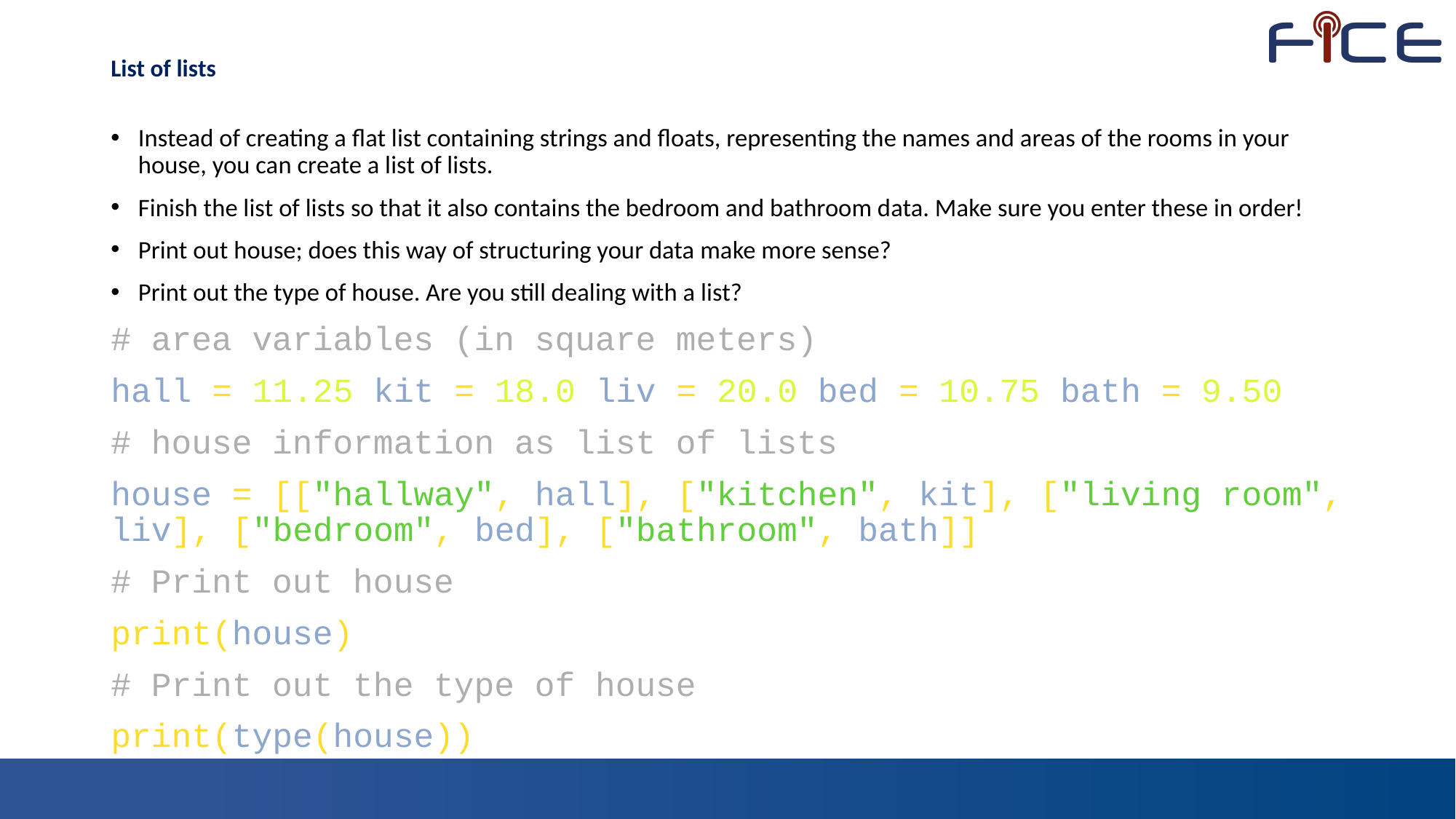

# List of lists
Instead of creating a flat list containing strings and floats, representing the names and areas of the rooms in your house, you can create a list of lists.
Finish the list of lists so that it also contains the bedroom and bathroom data. Make sure you enter these in order!
Print out house; does this way of structuring your data make more sense?
Print out the type of house. Are you still dealing with a list?
# area variables (in square meters)
hall = 11.25 kit = 18.0 liv = 20.0 bed = 10.75 bath = 9.50
# house information as list of lists
house = [["hallway", hall], ["kitchen", kit], ["living room", liv], ["bedroom", bed], ["bathroom", bath]]
# Print out house
print(house)
# Print out the type of house
print(type(house))